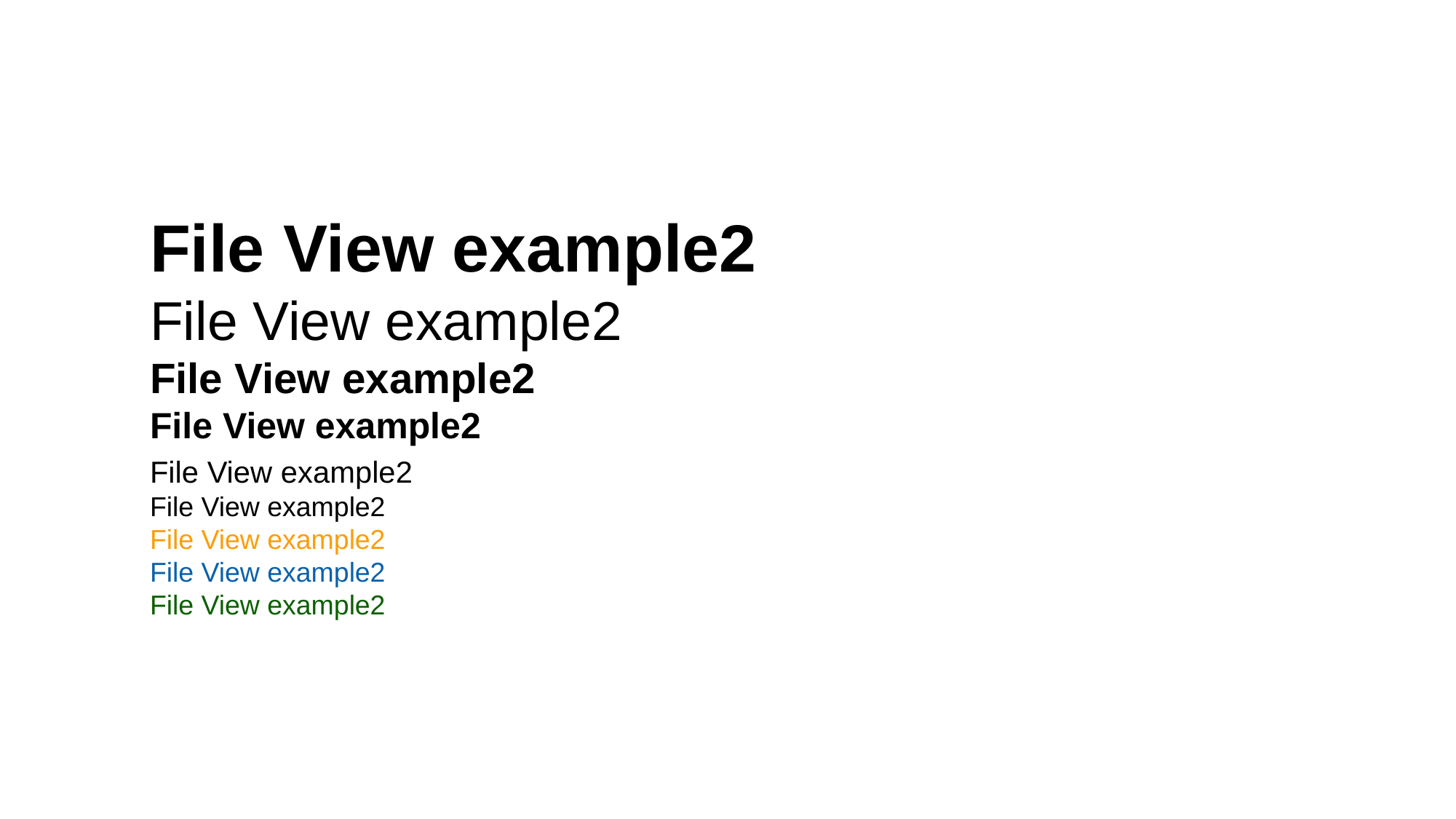

File View example2
File View example2
File View example2
File View example2
File View example2
File View example2
File View example2
File View example2
File View example2